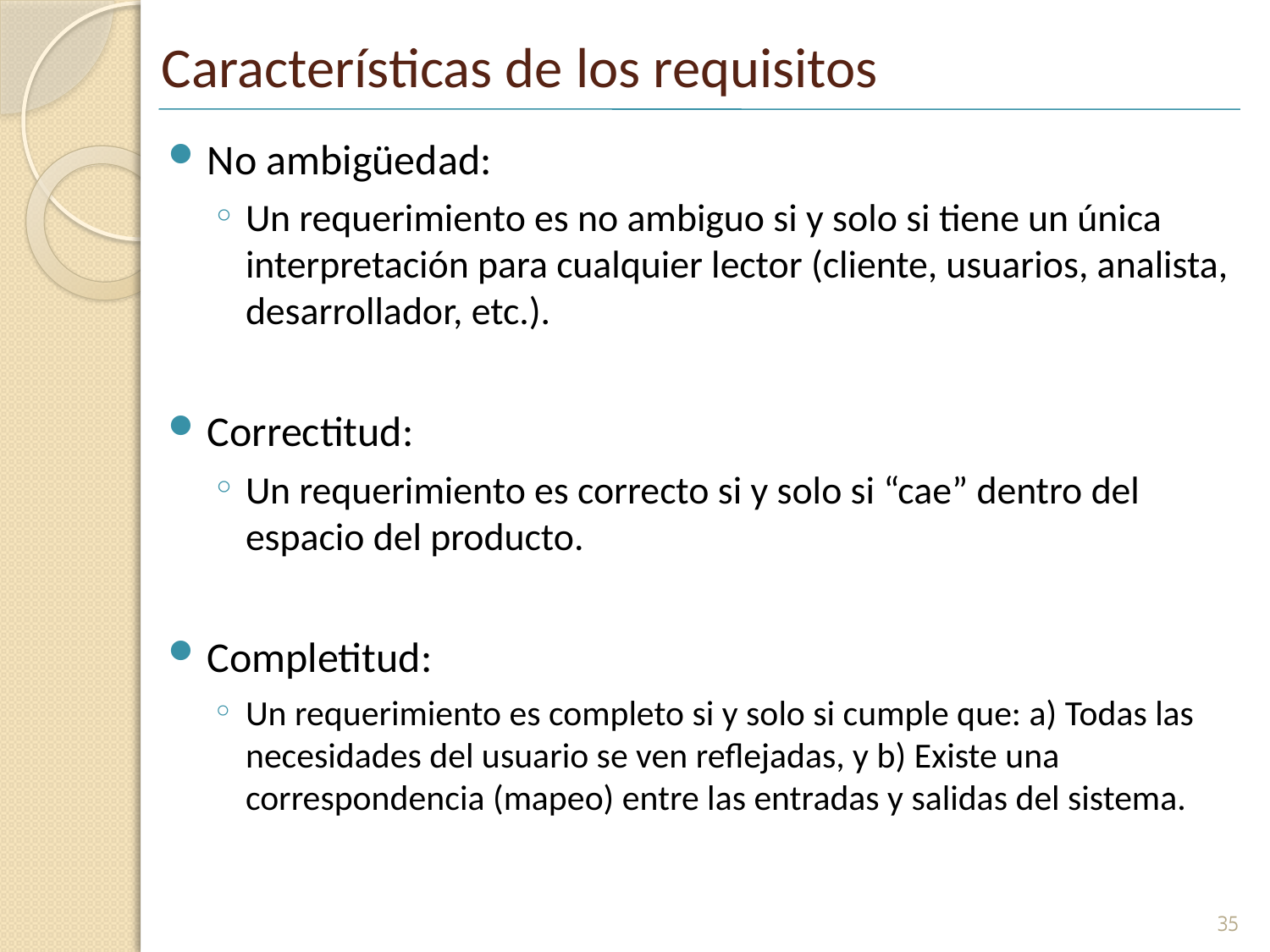

# Características de los requisitos
No ambigüedad:
Un requerimiento es no ambiguo si y solo si tiene un única interpretación para cualquier lector (cliente, usuarios, analista, desarrollador, etc.).

Correctitud:
Un requerimiento es correcto si y solo si “cae” dentro del espacio del producto.

Completitud:
Un requerimiento es completo si y solo si cumple que: a) Todas las necesidades del usuario se ven reflejadas, y b) Existe una correspondencia (mapeo) entre las entradas y salidas del sistema.
35